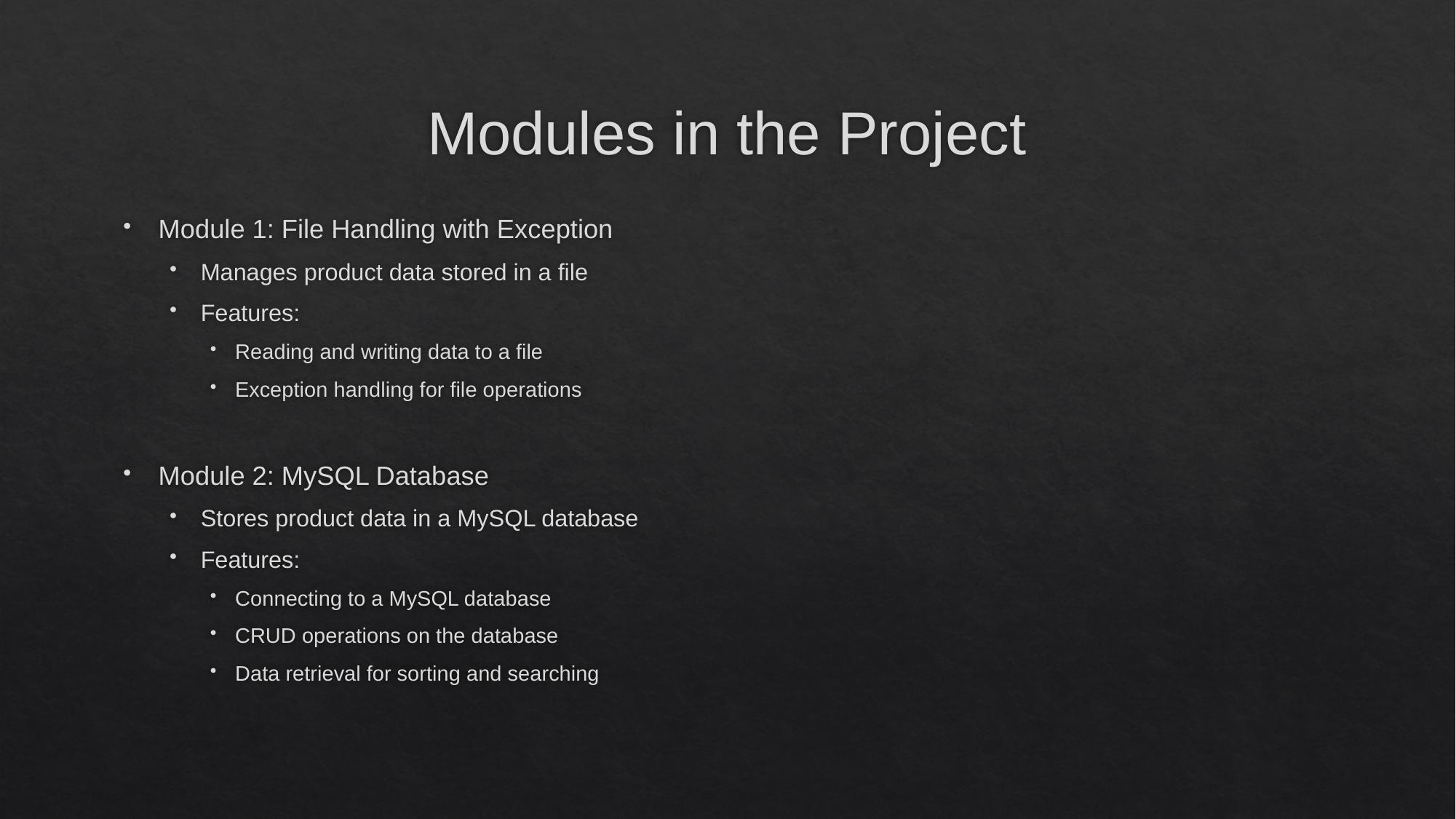

# Modules in the Project
Module 1: File Handling with Exception
Manages product data stored in a file
Features:
Reading and writing data to a file
Exception handling for file operations

Module 2: MySQL Database
Stores product data in a MySQL database
Features:
Connecting to a MySQL database
CRUD operations on the database
Data retrieval for sorting and searching